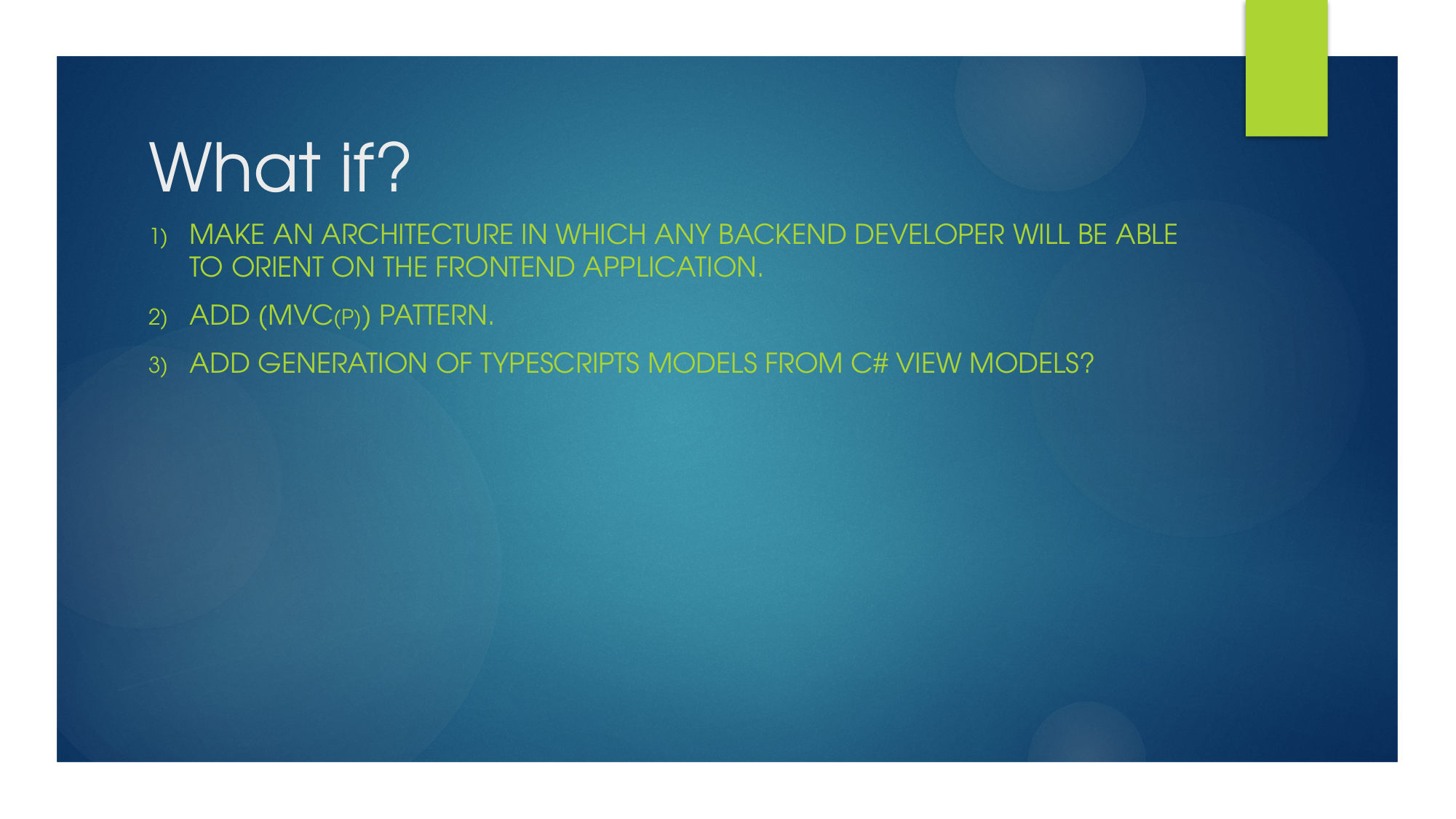

# What if?
Make an architecture in which any backend developer will be able to orient on the frontend application.
Add (MVC(p)) pattern.
Add generation of Typescripts models from c# View Models?